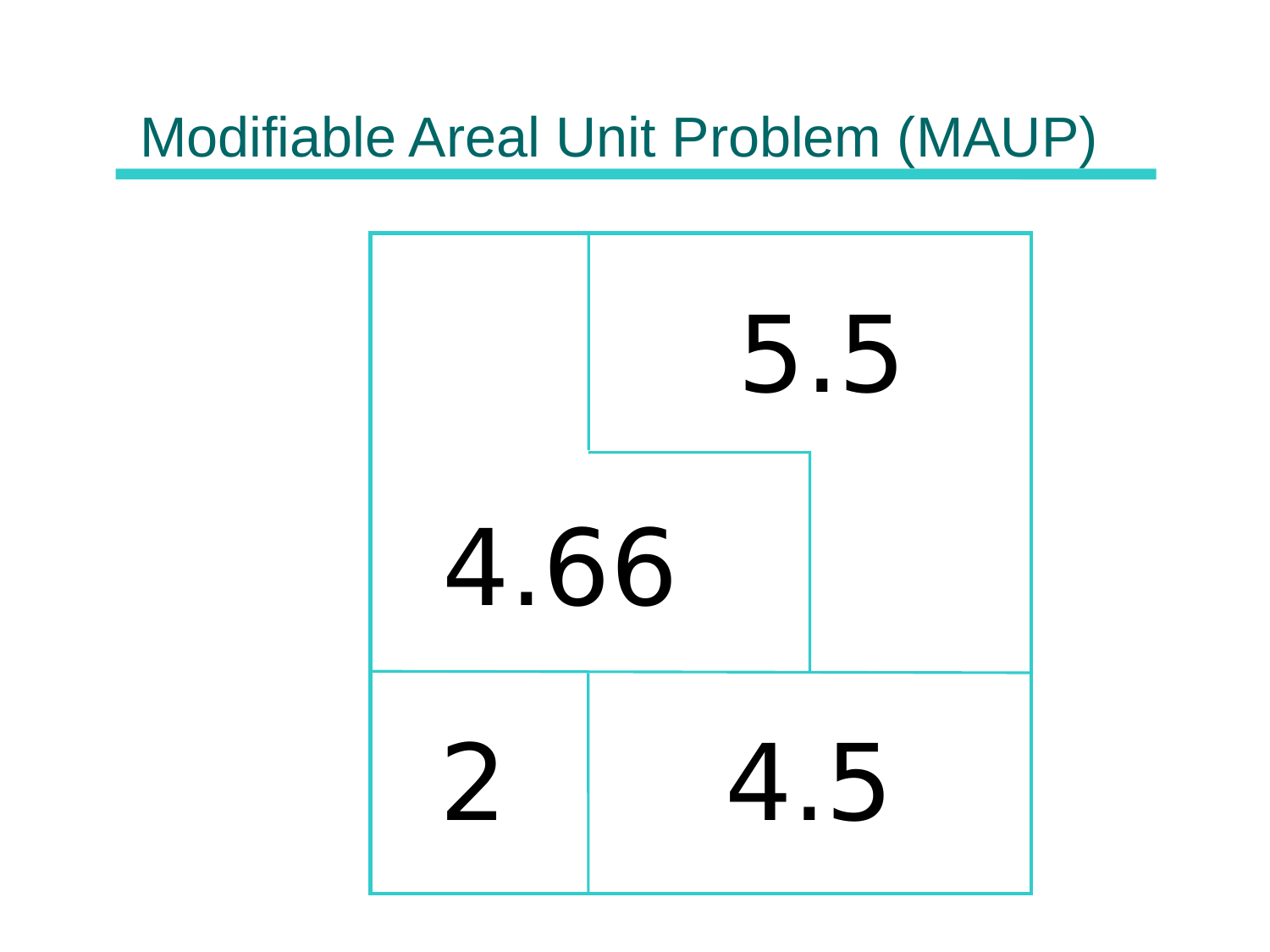

# Modifiable Areal Unit Problem (MAUP)

5.5
4.66
2
4.5